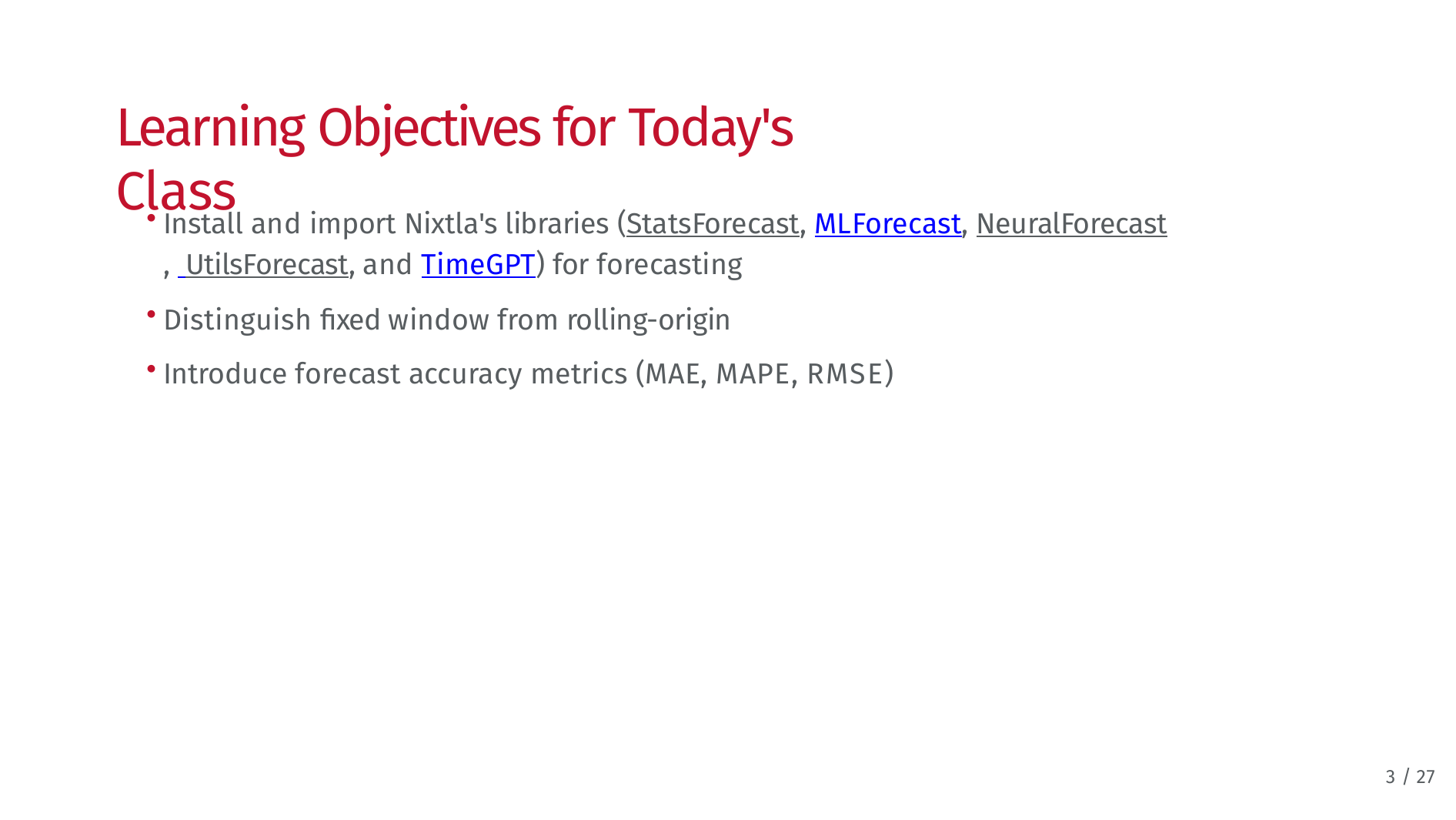

# Learning Objectives for Today's Class
Install and import Nixtla's libraries (StatsForecast, MLForecast, NeuralForecast,  UtilsForecast, and TimeGPT) for forecasting
Distinguish fixed window from rolling-origin
Introduce forecast accuracy metrics (MAE, MAPE, RMSE)
3 / 27